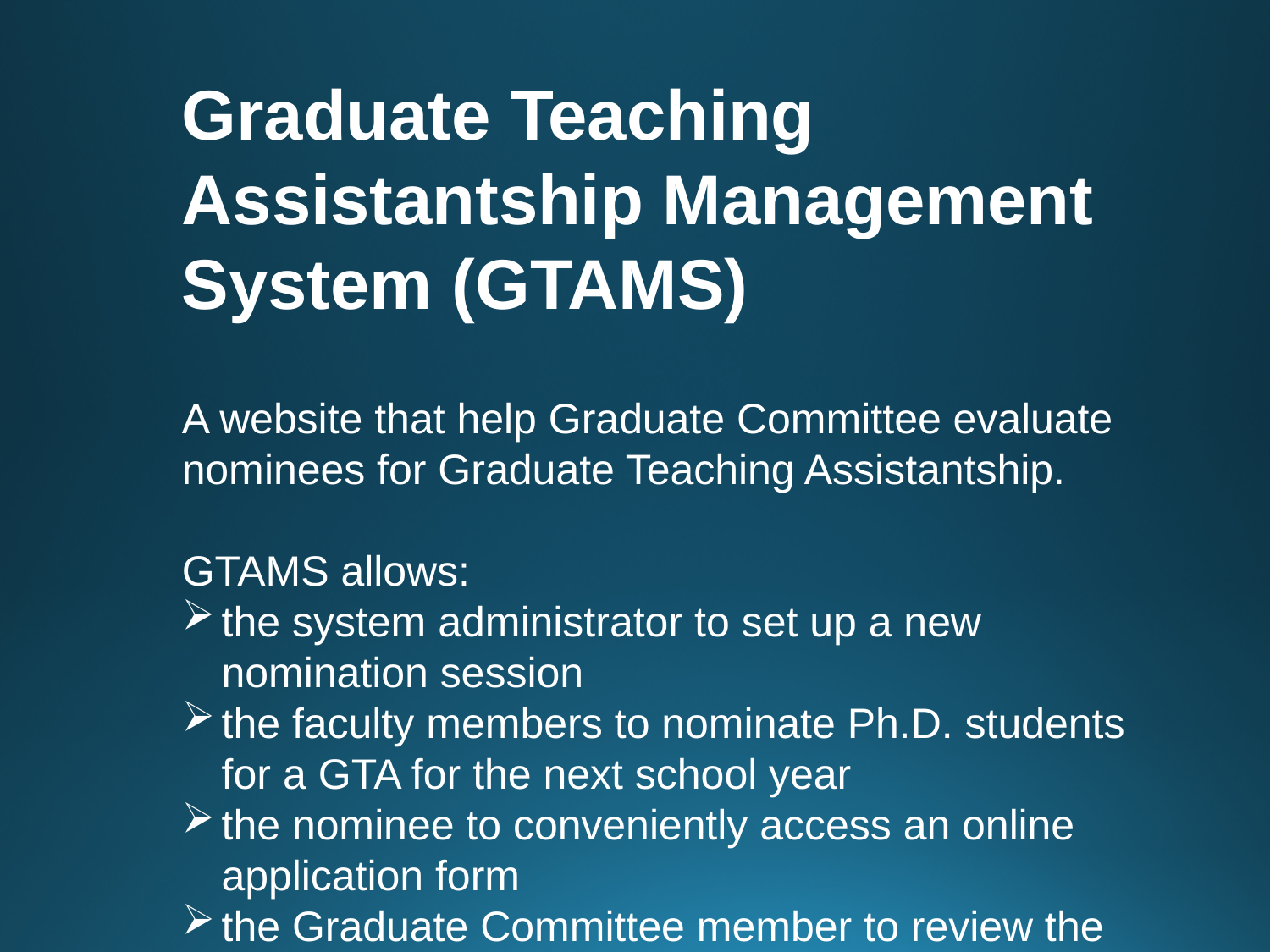

Graduate Teaching Assistantship Management System (GTAMS)

A website that help Graduate Committee evaluate nominees for Graduate Teaching Assistantship.

GTAMS allows:
the system administrator to set up a new nomination session
the faculty members to nominate Ph.D. students for a GTA for the next school year
the nominee to conveniently access an online application form
the Graduate Committee member to review the performance about a nominee and to score him/her